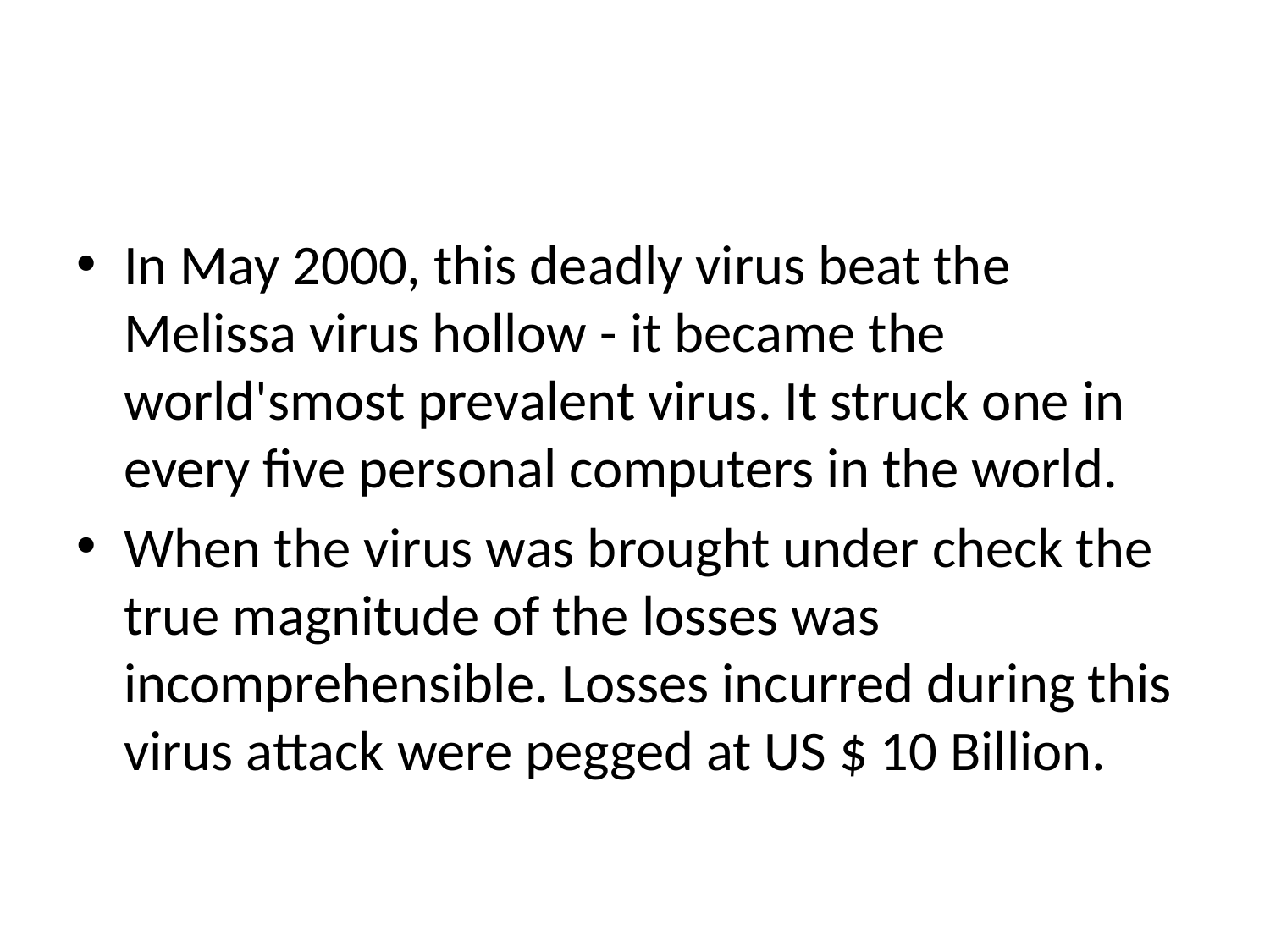

#
In May 2000, this deadly virus beat the Melissa virus hollow - it became the world'smost prevalent virus. It struck one in every five personal computers in the world.
When the virus was brought under check the true magnitude of the losses was incomprehensible. Losses incurred during this virus attack were pegged at US $ 10 Billion.